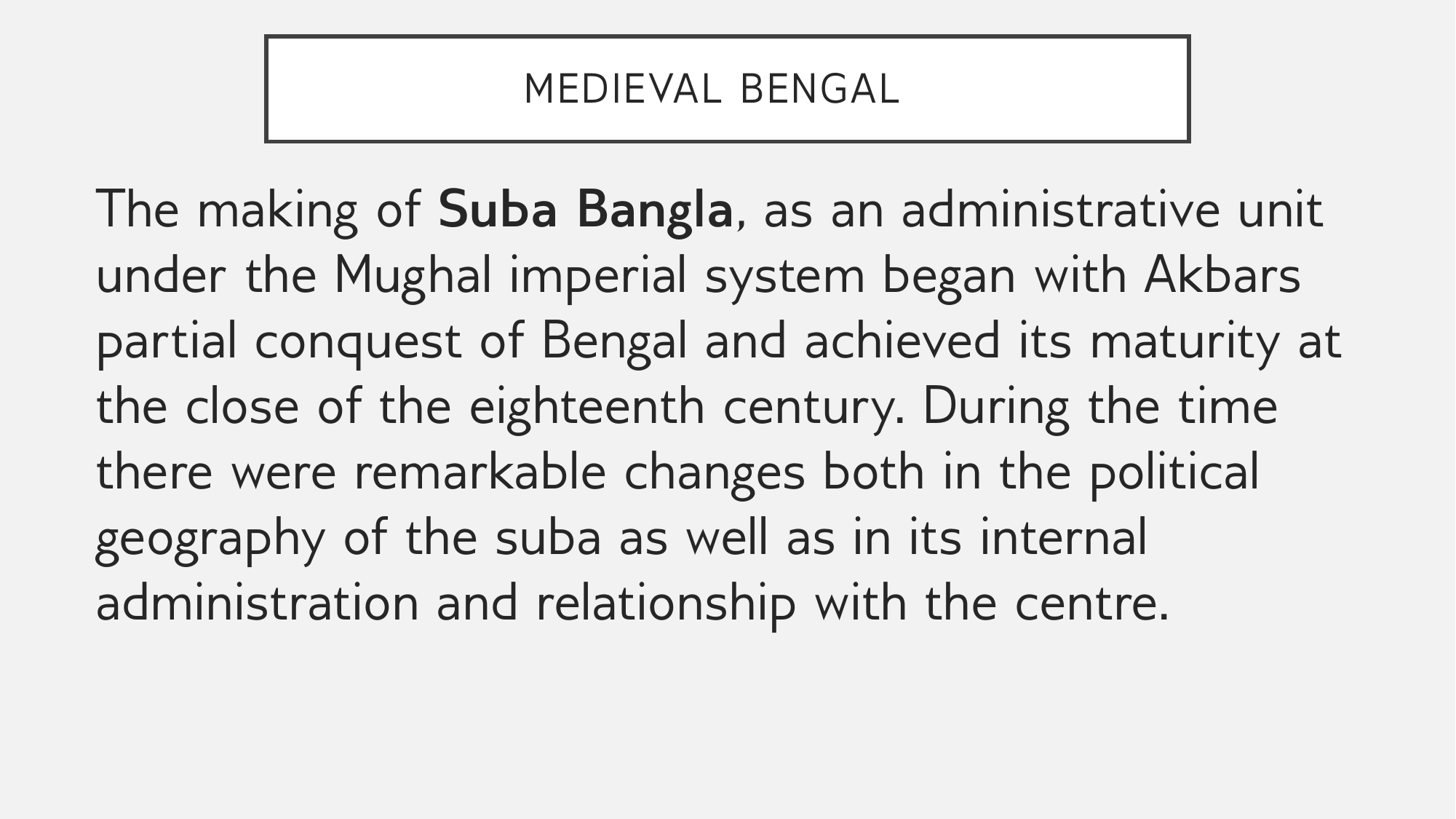

# Medieval Bengal
The making of Suba Bangla, as an administrative unit under the Mughal imperial system began with Akbars partial conquest of Bengal and achieved its maturity at the close of the eighteenth century. During the time there were remarkable changes both in the political geography of the suba as well as in its internal administration and relationship with the centre.